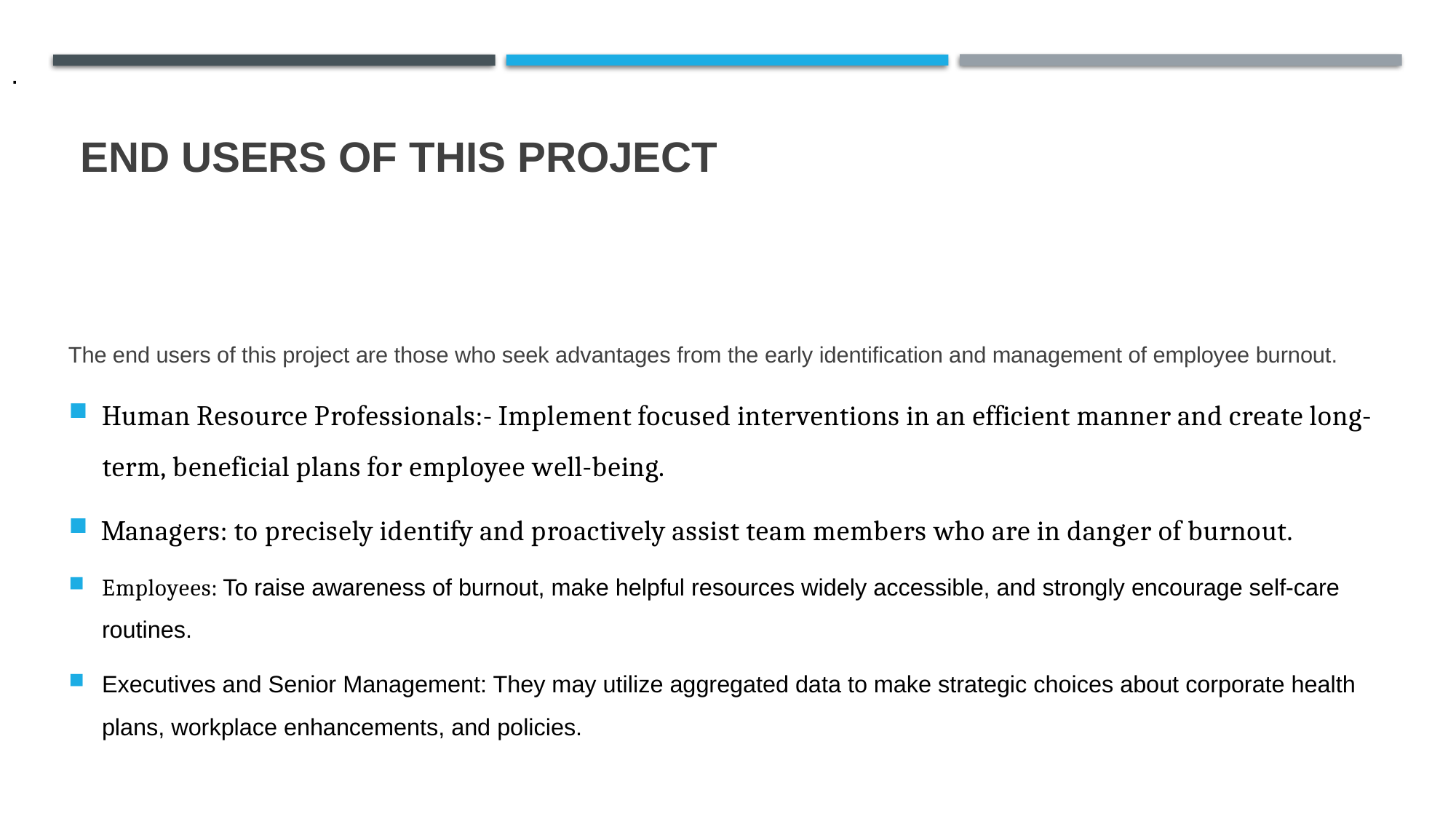

.
# END USERS of this project
The end users of this project are those who seek advantages from the early identification and management of employee burnout.
Human Resource Professionals:- Implement focused interventions in an efficient manner and create long-term, beneficial plans for employee well-being.
Managers: to precisely identify and proactively assist team members who are in danger of burnout.
Employees: To raise awareness of burnout, make helpful resources widely accessible, and strongly encourage self-care routines.
Executives and Senior Management: They may utilize aggregated data to make strategic choices about corporate health plans, workplace enhancements, and policies.